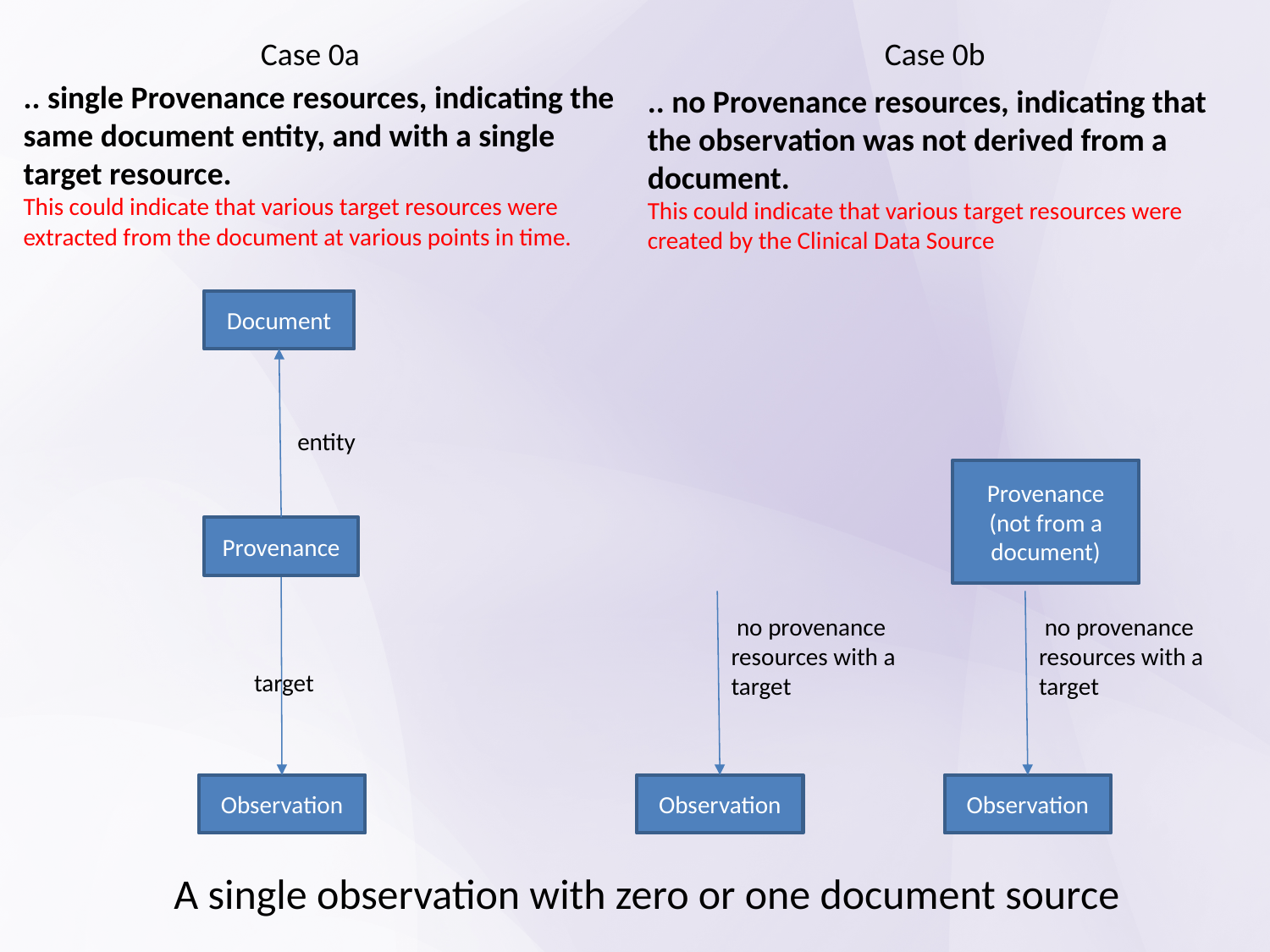

Case 0a
Case 0b
.. single Provenance resources, indicating the same document entity, and with a single target resource.
This could indicate that various target resources were extracted from the document at various points in time.
.. no Provenance resources, indicating that the observation was not derived from a document.
This could indicate that various target resources were created by the Clinical Data Source
Document
entity
Provenance
target
Observation
Provenance
(not from a document)
 no provenance resources with a target
Observation
 no provenance resources with a target
Observation
A single observation with zero or one document source